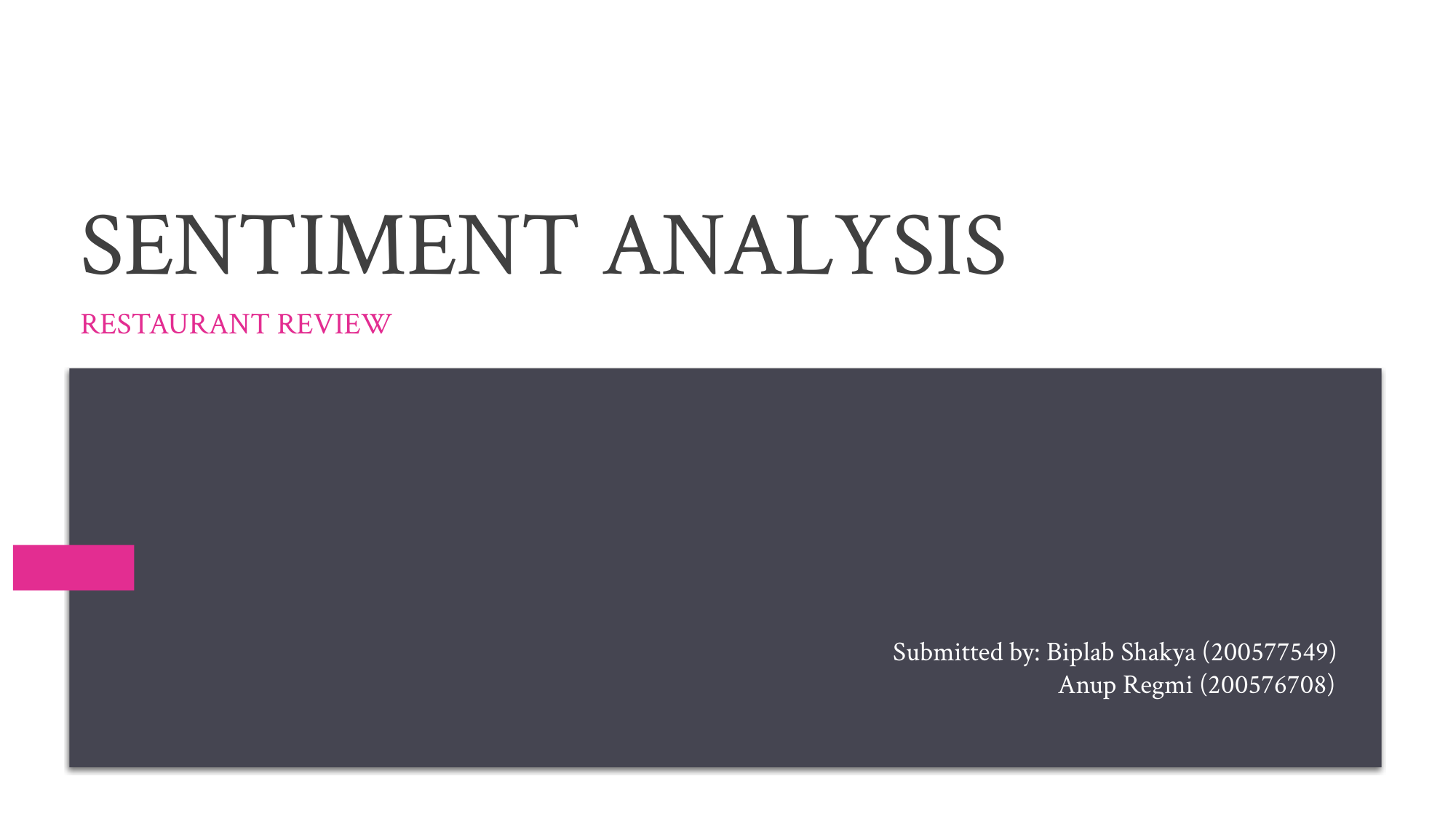

# Sentiment analysis
Restaurant review
Submitted by: Biplab Shakya (200577549)
	         Anup Regmi (200576708)